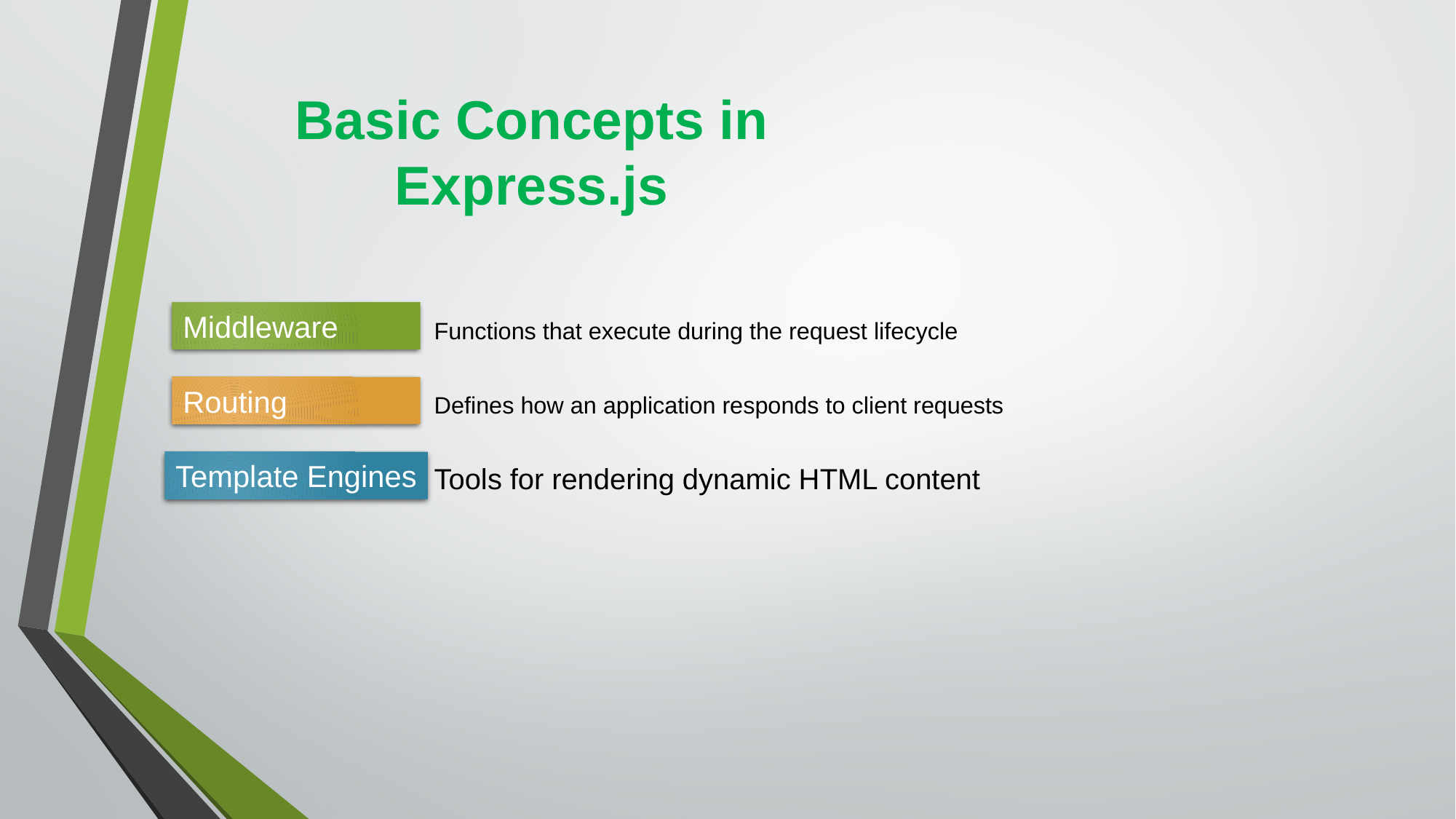

# Basic Concepts in Express.js
Middleware
Functions that execute during the request lifecycle
Routing
Defines how an application responds to client requests
Tools for rendering dynamic HTML content
Template Engines